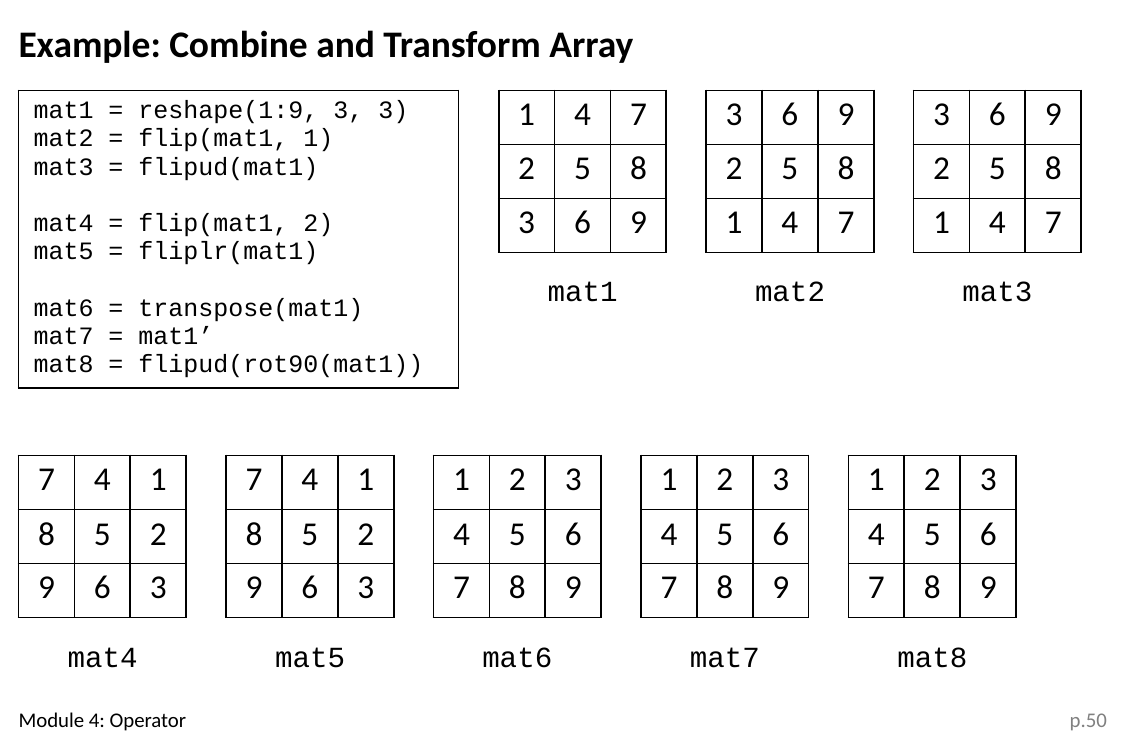

Example: Combine and Transform Array
| mat1 = reshape(1:9, 3, 3) mat2 = flip(mat1, 1) mat3 = flipud(mat1) mat4 = flip(mat1, 2) mat5 = fliplr(mat1) mat6 = transpose(mat1) mat7 = mat1’ mat8 = flipud(rot90(mat1)) |
| --- |
| 1 | 4 | 7 |
| --- | --- | --- |
| 2 | 5 | 8 |
| 3 | 6 | 9 |
| 3 | 6 | 9 |
| --- | --- | --- |
| 2 | 5 | 8 |
| 1 | 4 | 7 |
| 3 | 6 | 9 |
| --- | --- | --- |
| 2 | 5 | 8 |
| 1 | 4 | 7 |
mat1
mat2
mat3
| 7 | 4 | 1 |
| --- | --- | --- |
| 8 | 5 | 2 |
| 9 | 6 | 3 |
| 7 | 4 | 1 |
| --- | --- | --- |
| 8 | 5 | 2 |
| 9 | 6 | 3 |
| 1 | 2 | 3 |
| --- | --- | --- |
| 4 | 5 | 6 |
| 7 | 8 | 9 |
| 1 | 2 | 3 |
| --- | --- | --- |
| 4 | 5 | 6 |
| 7 | 8 | 9 |
| 1 | 2 | 3 |
| --- | --- | --- |
| 4 | 5 | 6 |
| 7 | 8 | 9 |
mat4
mat5
mat6
mat7
mat8
Module 4: Operator
p.50